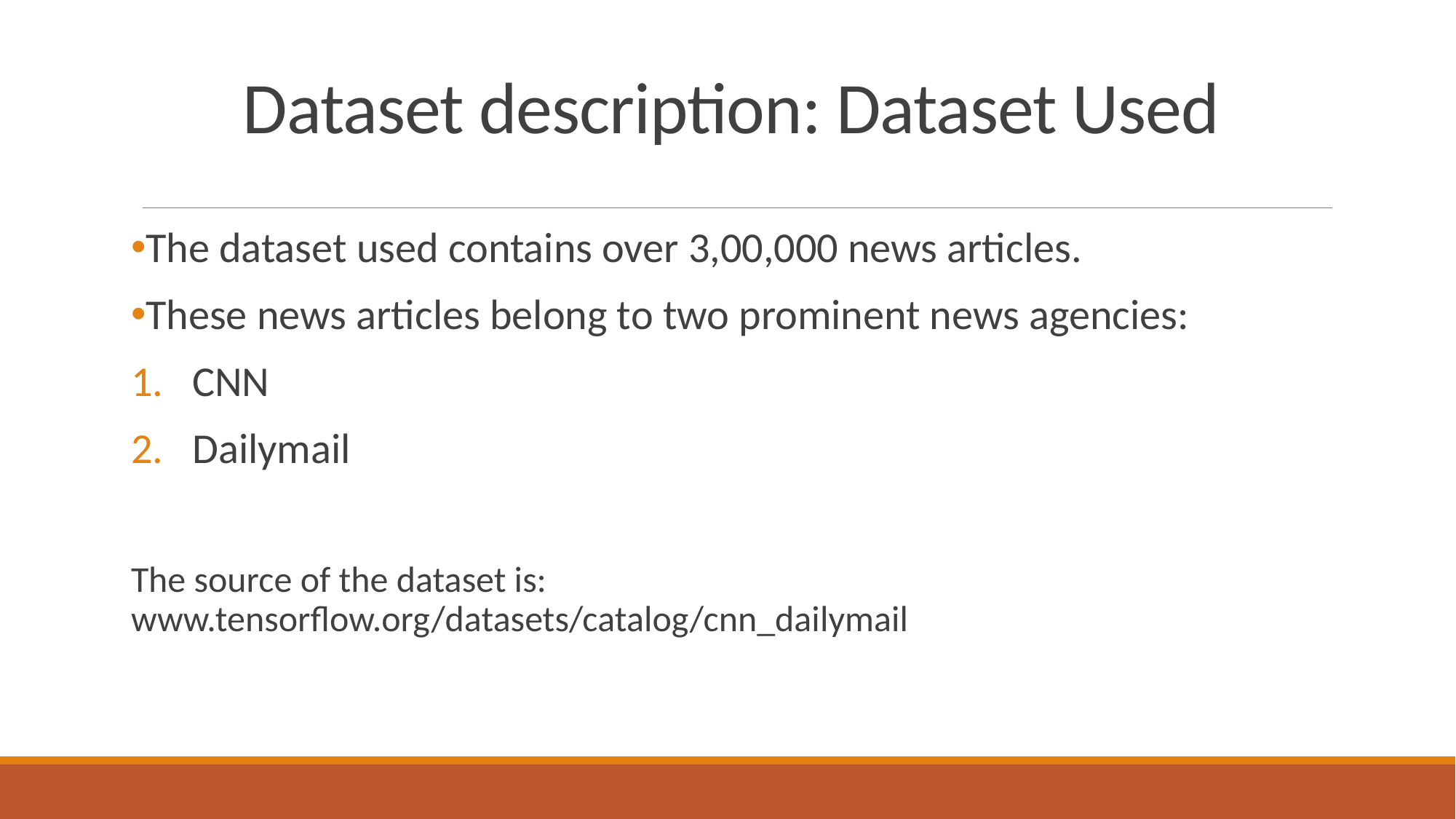

# Dataset description: Dataset Used
The dataset used contains over 3,00,000 news articles.
These news articles belong to two prominent news agencies:
CNN
Dailymail

The source of the dataset is: www.tensorflow.org/datasets/catalog/cnn_dailymail